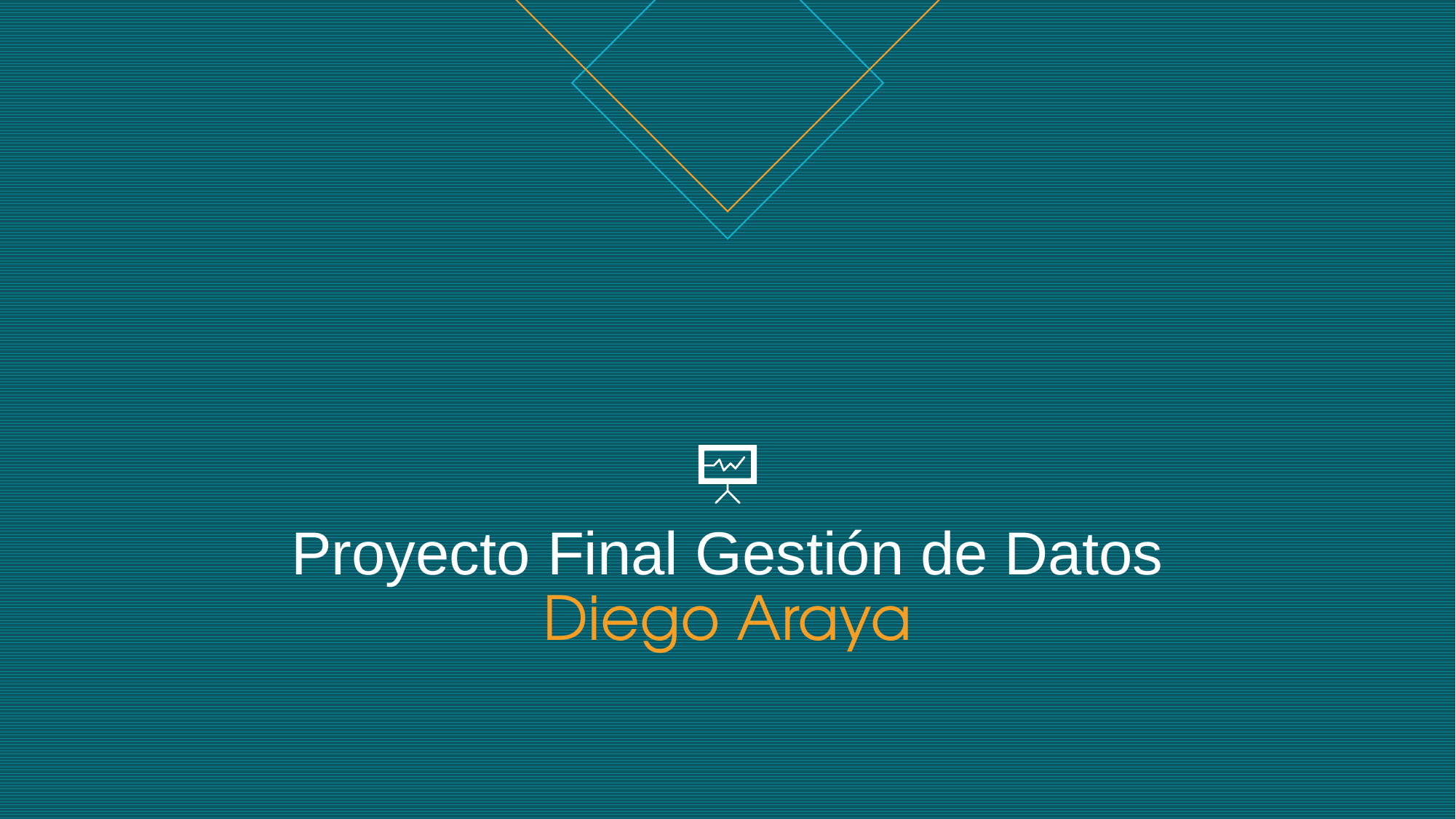

# Proyecto Final Gestión de Datos Diego Araya